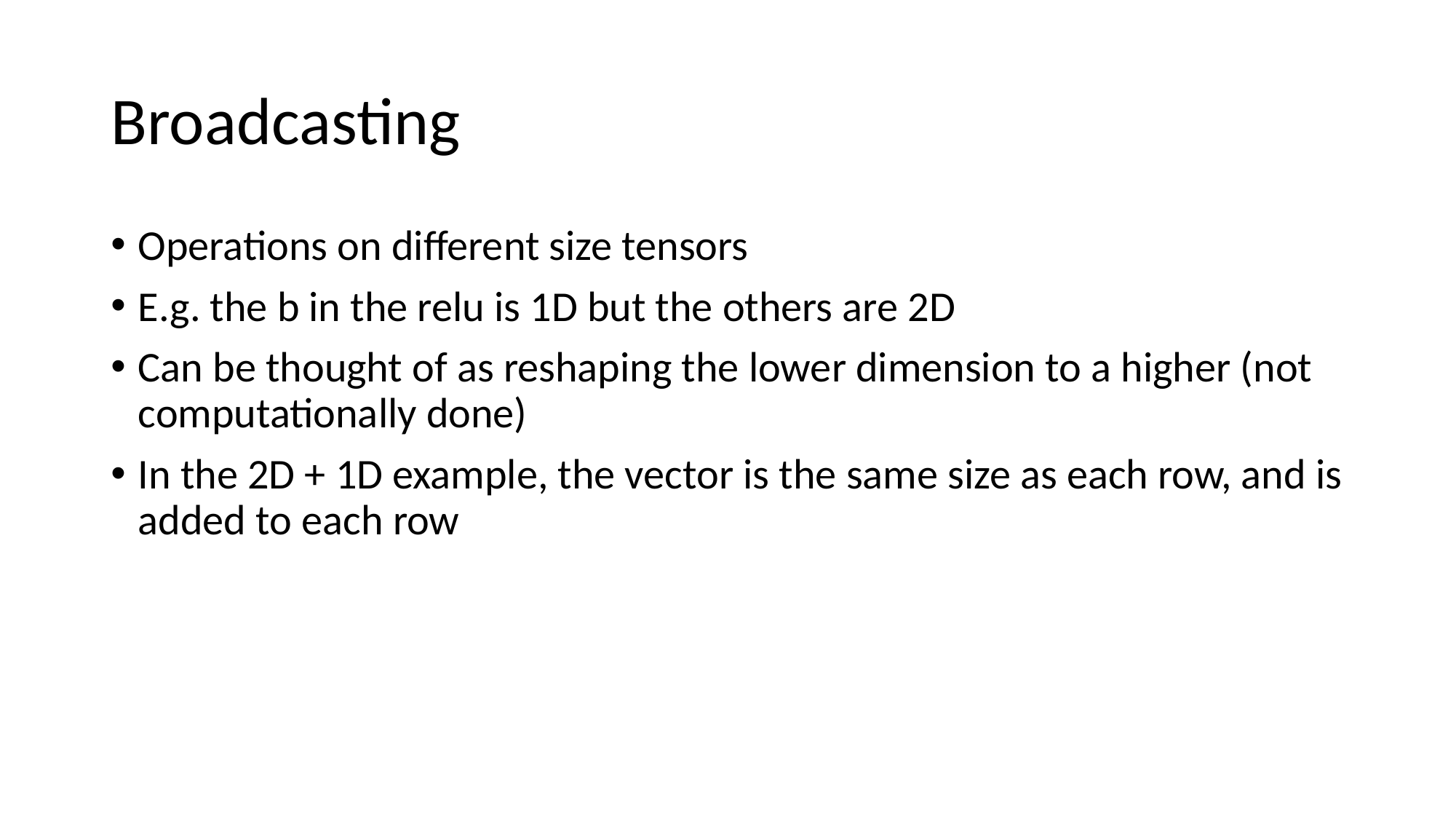

# Broadcasting
Operations on different size tensors
E.g. the b in the relu is 1D but the others are 2D
Can be thought of as reshaping the lower dimension to a higher (not computationally done)
In the 2D + 1D example, the vector is the same size as each row, and is added to each row